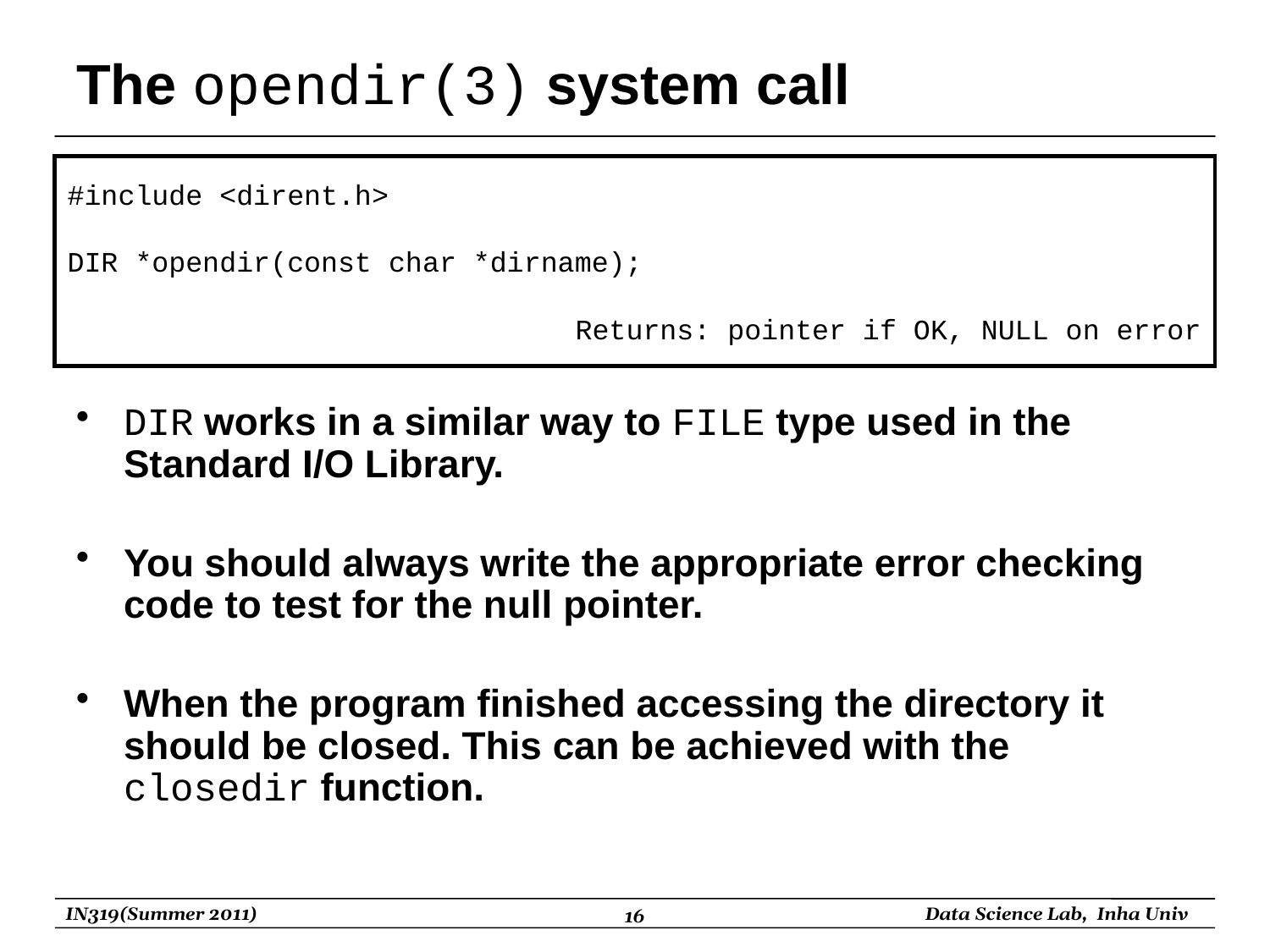

# The opendir(3) system call
#include <dirent.h>

DIR *opendir(const char *dirname);

				Returns: pointer if OK, NULL on error
DIR works in a similar way to FILE type used in the Standard I/O Library.

You should always write the appropriate error checking code to test for the null pointer.

When the program finished accessing the directory it should be closed. This can be achieved with the closedir function.

16